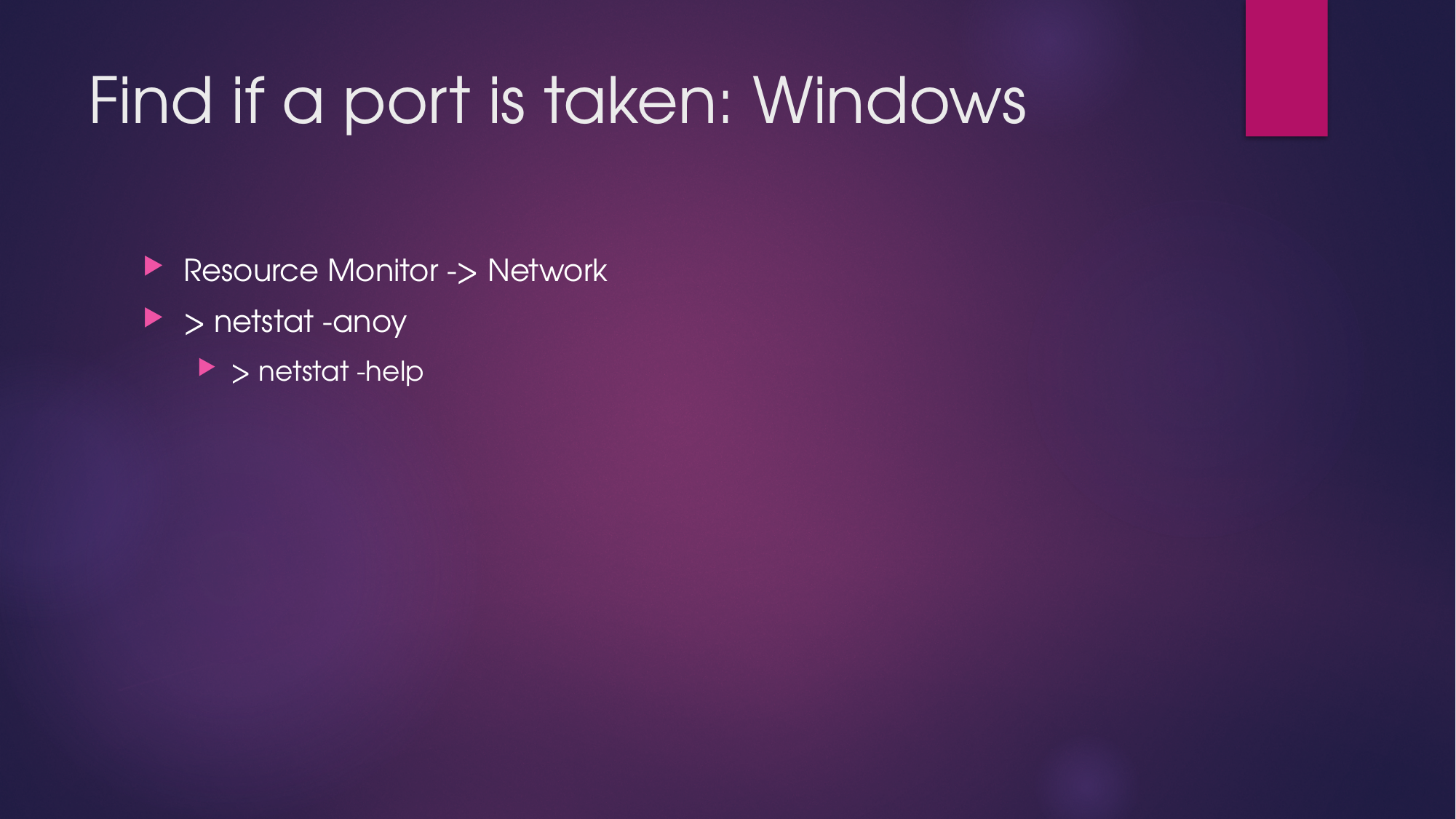

# Find if a port is taken: Windows
Resource Monitor -> Network
> netstat -anoy
> netstat -help